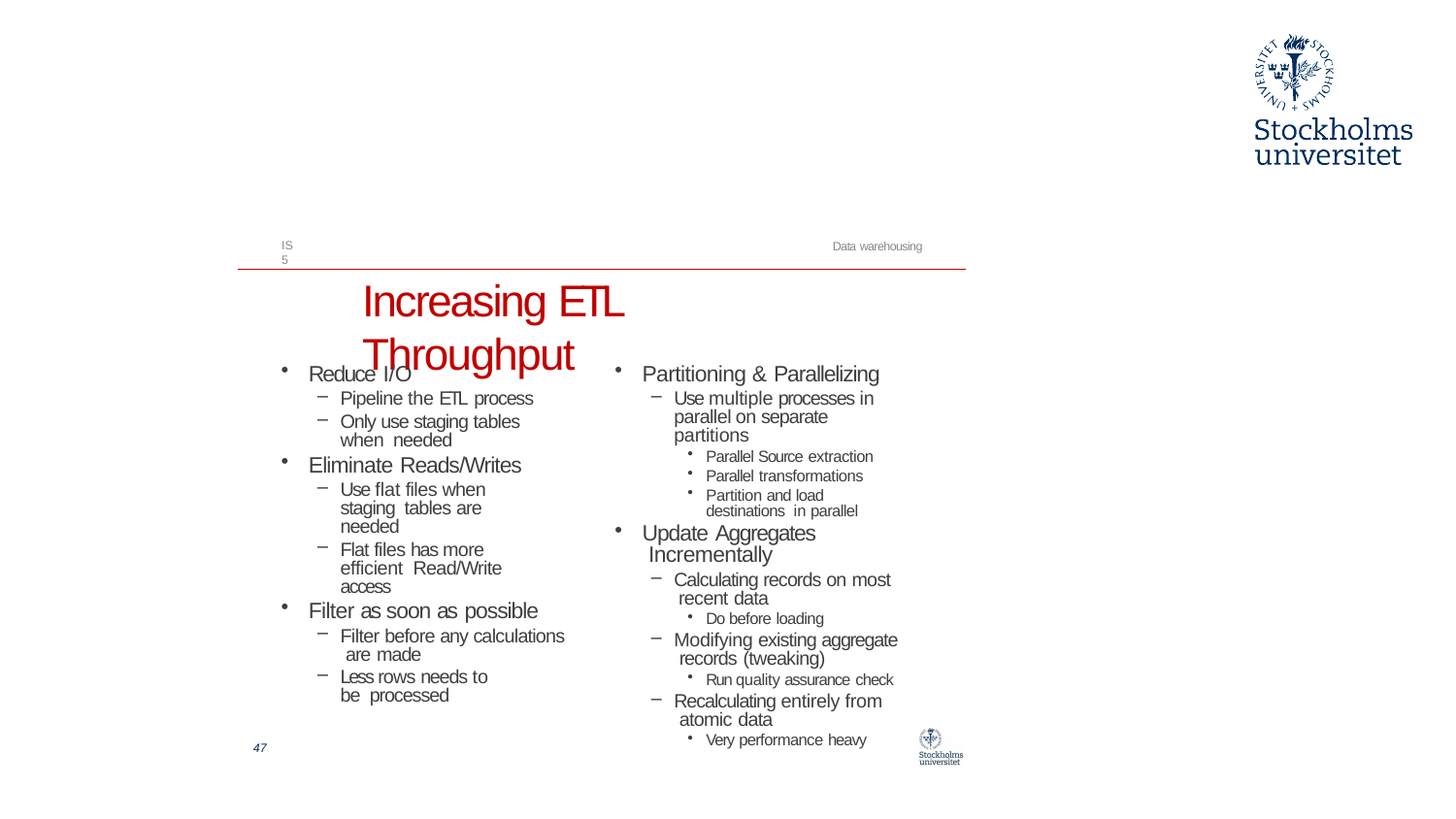

#
IS5
Data warehousing

Increasing ETL Throughput
Reduce I/O
Pipeline the ETL process
Only use staging tables when  needed
Eliminate Reads/Writes
Use flat files when staging  tables are needed
Flat files has more efficient  Read/Write access
Filter as soon as possible
Filter before any calculations  are made
Less rows needs to be  processed
Partitioning & Parallelizing
Use multiple processes in  parallel on separate partitions
Parallel Source extraction
Parallel transformations
Partition and load destinations  in parallel
Update Aggregates  Incrementally
Calculating records on most  recent data
Do before loading
Modifying existing aggregate  records (tweaking)
Run quality assurance check
Recalculating entirely from  atomic data
Very performance heavy

47